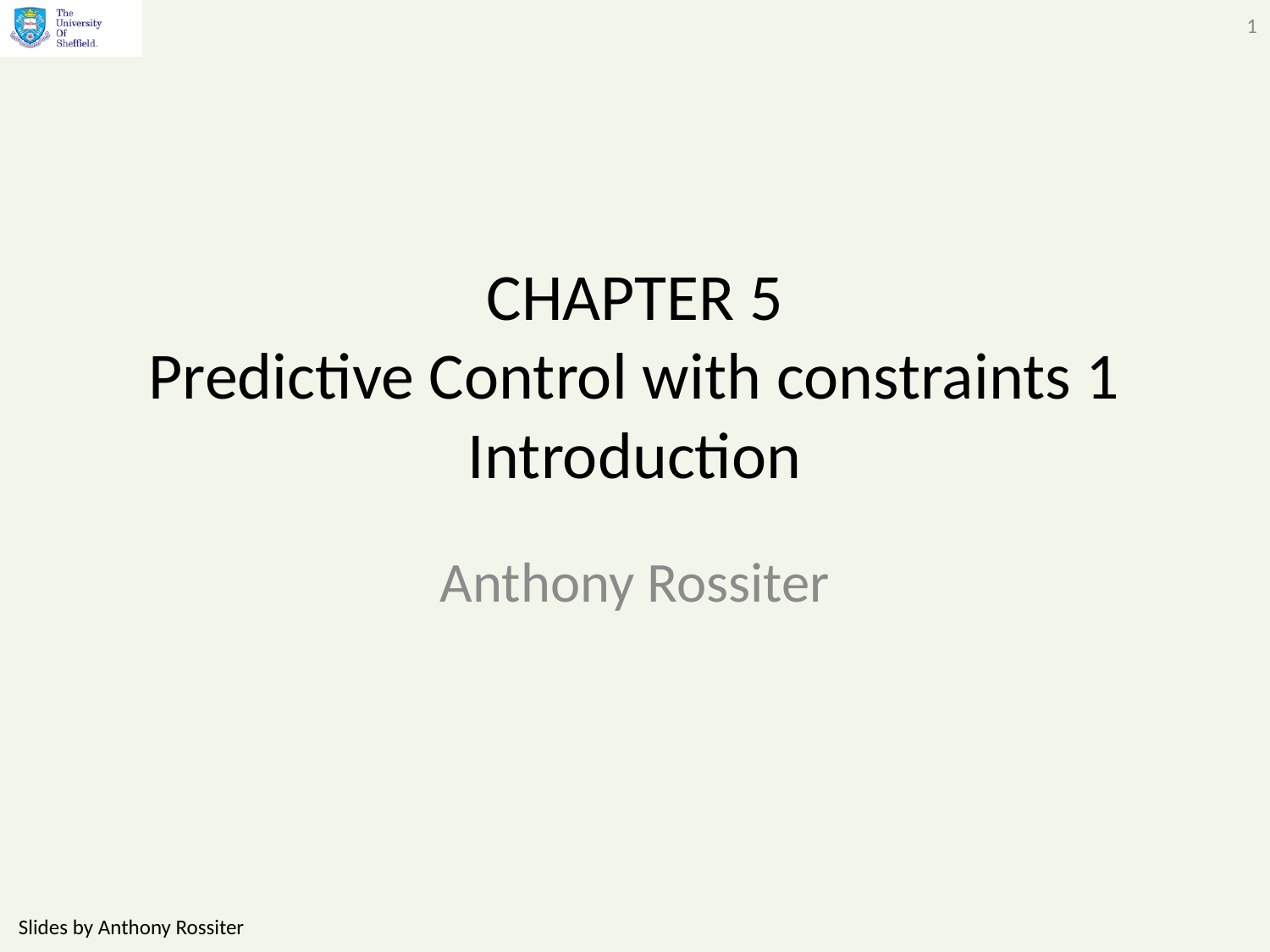

1
# CHAPTER 5 Predictive Control with constraints 1 Introduction
Anthony Rossiter
Slides by Anthony Rossiter